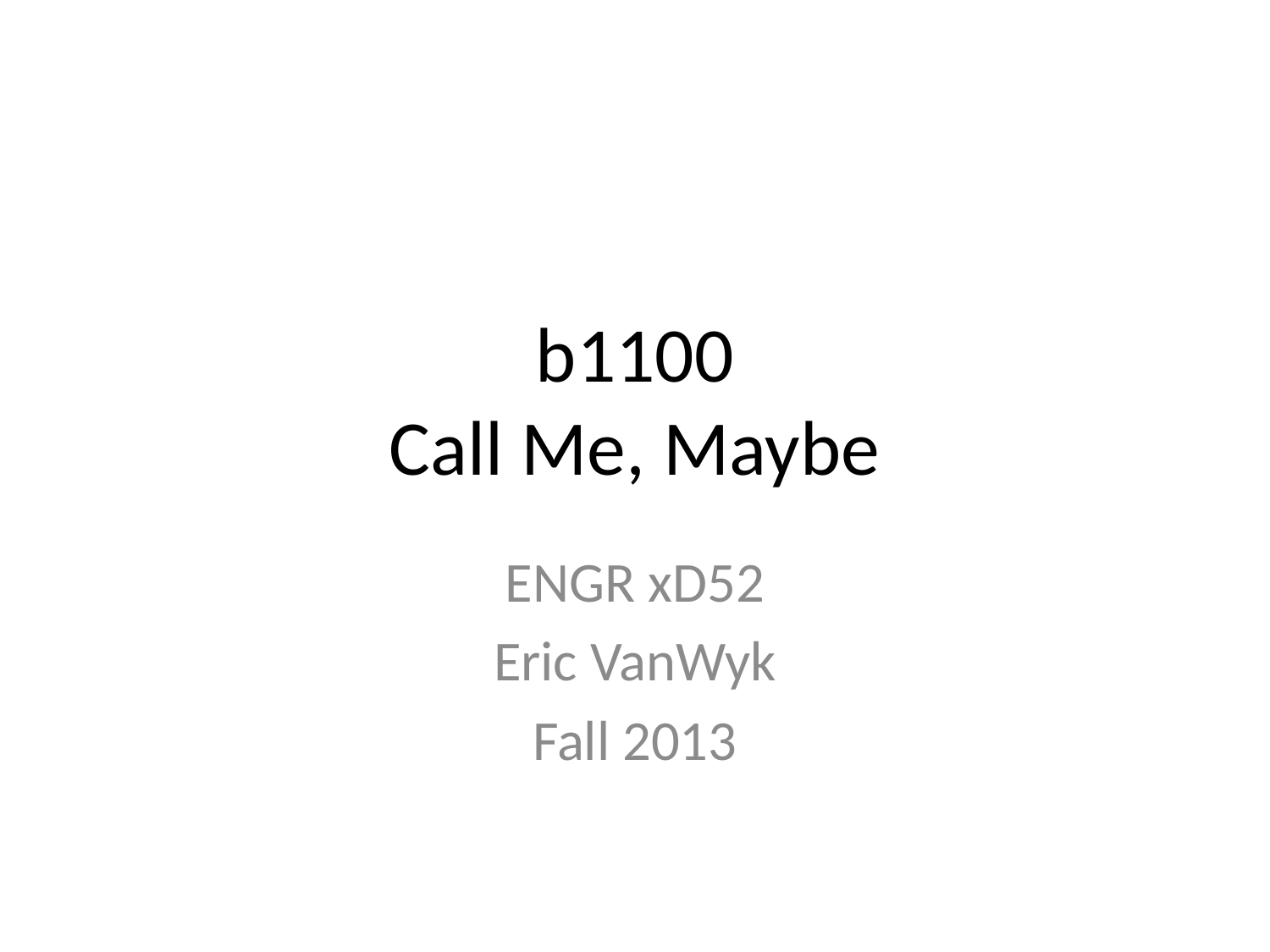

# b1100 Call Me, Maybe
ENGR xD52
Eric VanWyk
Fall 2013